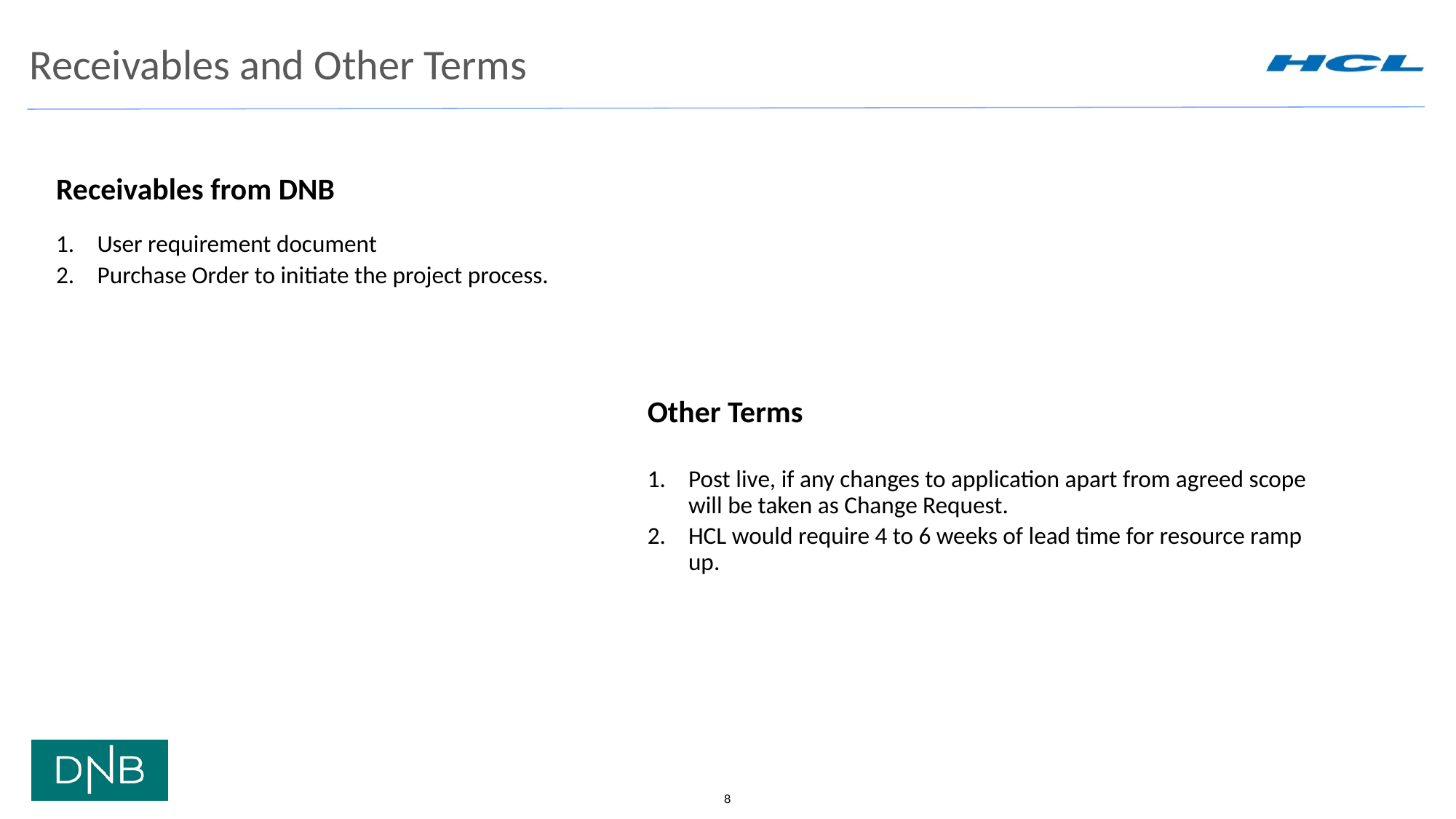

# Receivables and Other Terms

Receivables from DNB

User requirement document
Purchase Order to initiate the project process.
Other Terms

Post live, if any changes to application apart from agreed scope will be taken as Change Request.
HCL would require 4 to 6 weeks of lead time for resource ramp up.